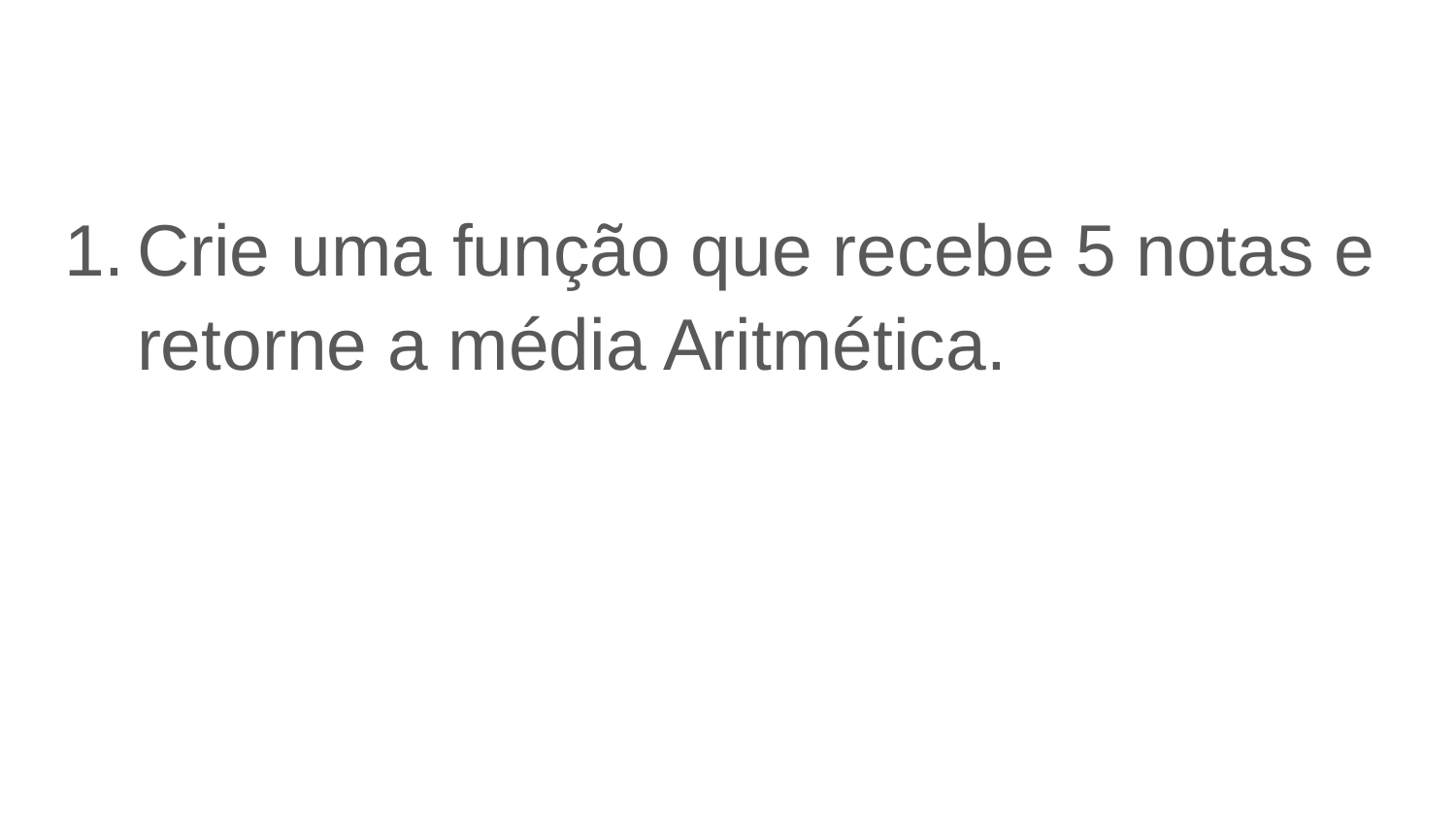

#
Crie uma função que recebe 5 notas e retorne a média Aritmética.